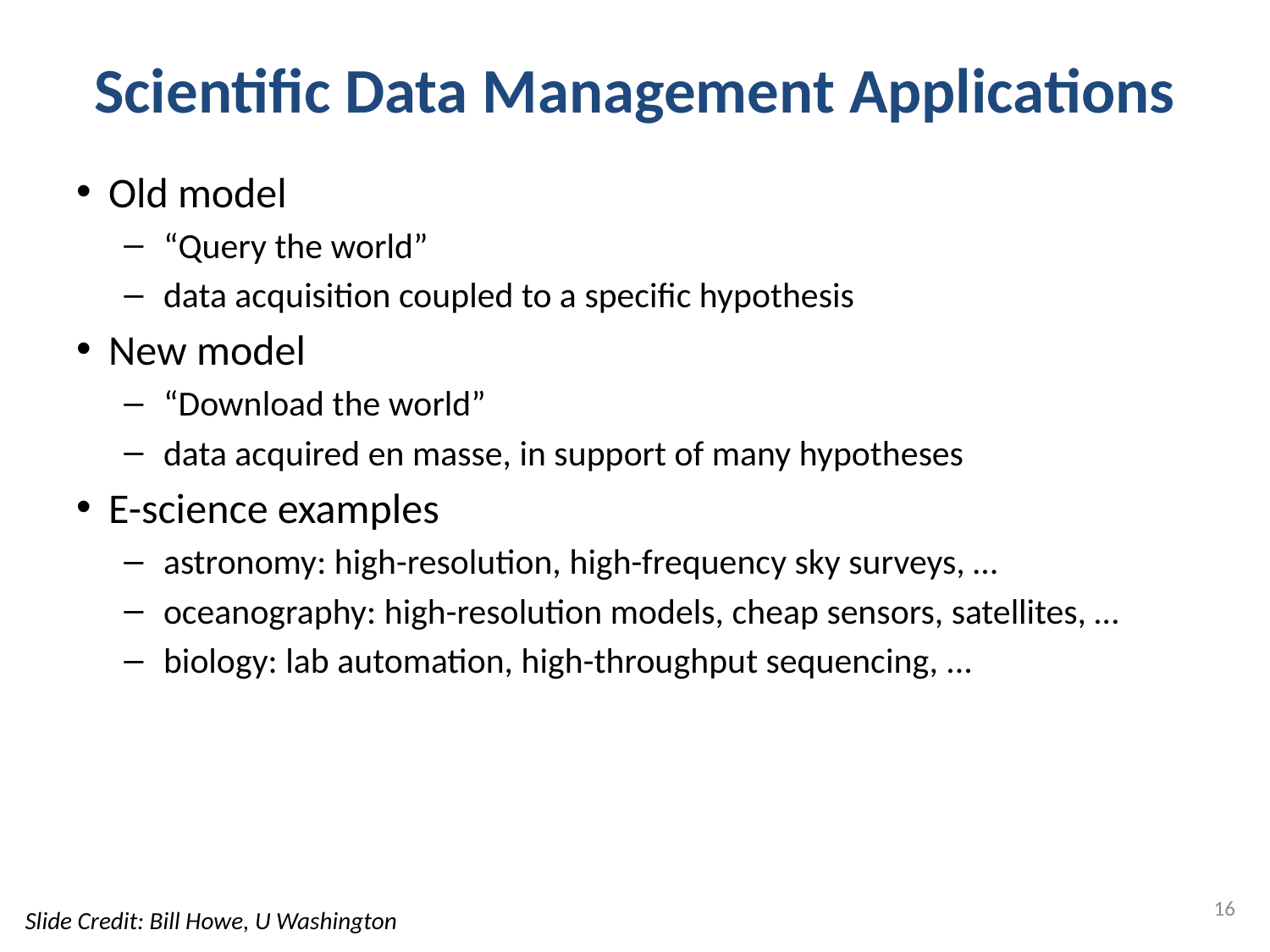

# Scientific Data Management Applications
Old model
“Query the world”
data acquisition coupled to a specific hypothesis
New model
“Download the world”
data acquired en masse, in support of many hypotheses
E-science examples
astronomy: high-resolution, high-frequency sky surveys, …
oceanography: high-resolution models, cheap sensors, satellites, …
biology: lab automation, high-throughput sequencing, ...
16
Slide Credit: Bill Howe, U Washington